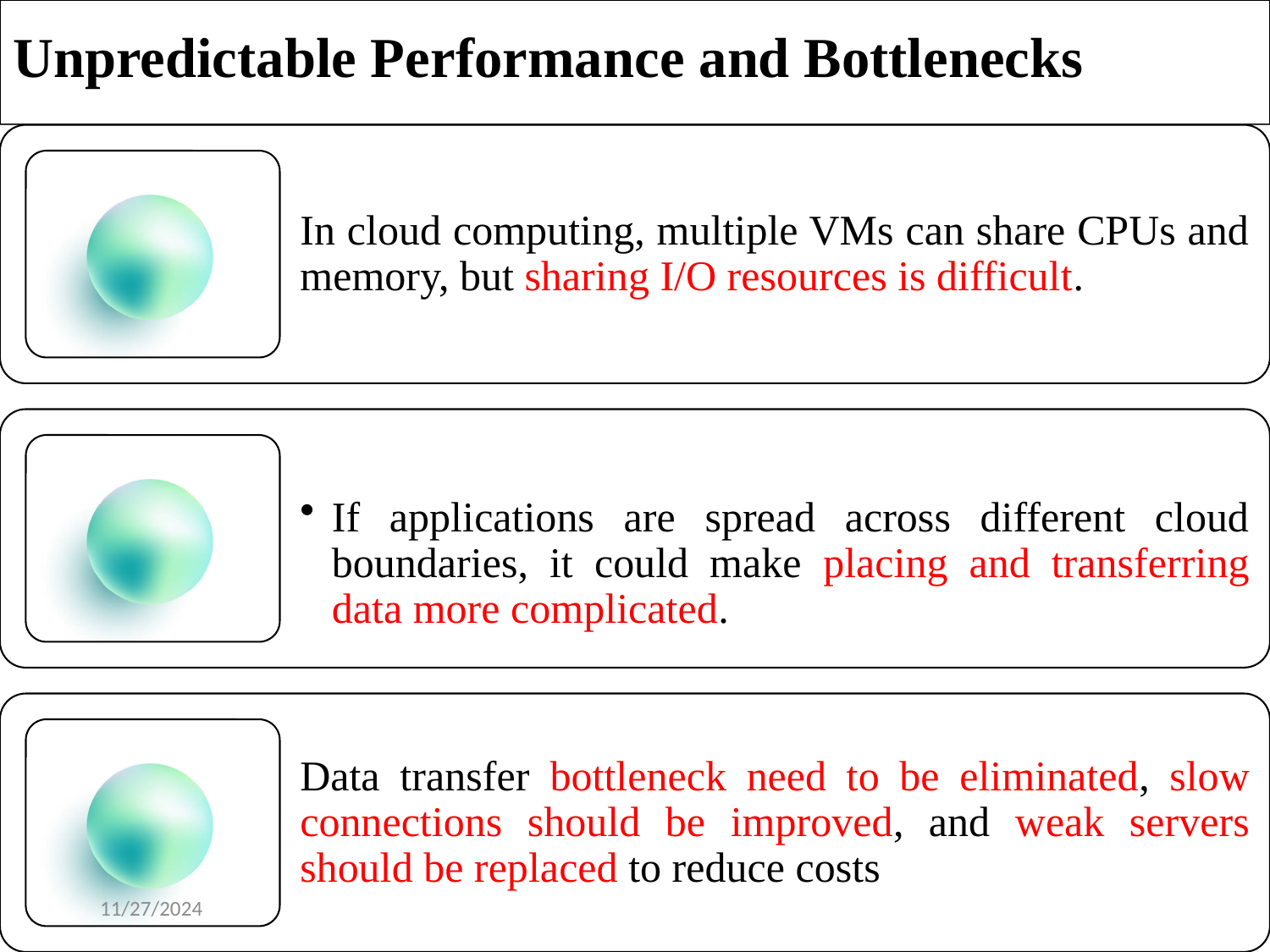

# Unpredictable Performance and Bottlenecks
In cloud computing, multiple VMs can share CPUs and memory, but sharing I/O resources is difficult.

If applications are spread across different cloud boundaries, it could make placing and transferring data more complicated.
Data transfer bottleneck need to be eliminated, slow connections should be improved, and weak servers should be replaced to reduce costs
11/27/2024
30